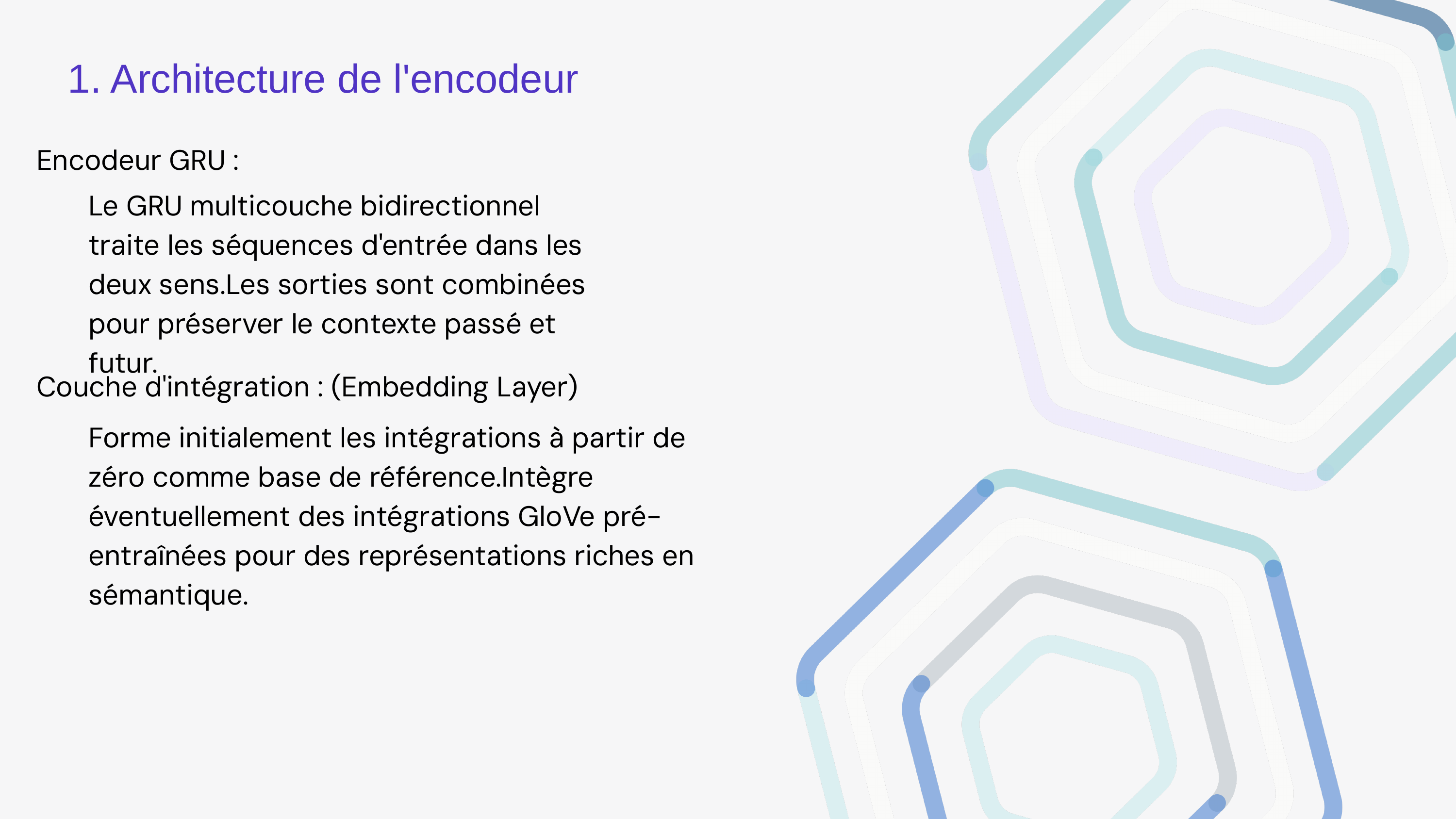

1. Architecture de l'encodeur
Encodeur GRU :
Le GRU multicouche bidirectionnel traite les séquences d'entrée dans les deux sens.Les sorties sont combinées pour préserver le contexte passé et futur.
Couche d'intégration : (Embedding Layer)
Forme initialement les intégrations à partir de zéro comme base de référence.Intègre éventuellement des intégrations GloVe pré-entraînées pour des représentations riches en sémantique.